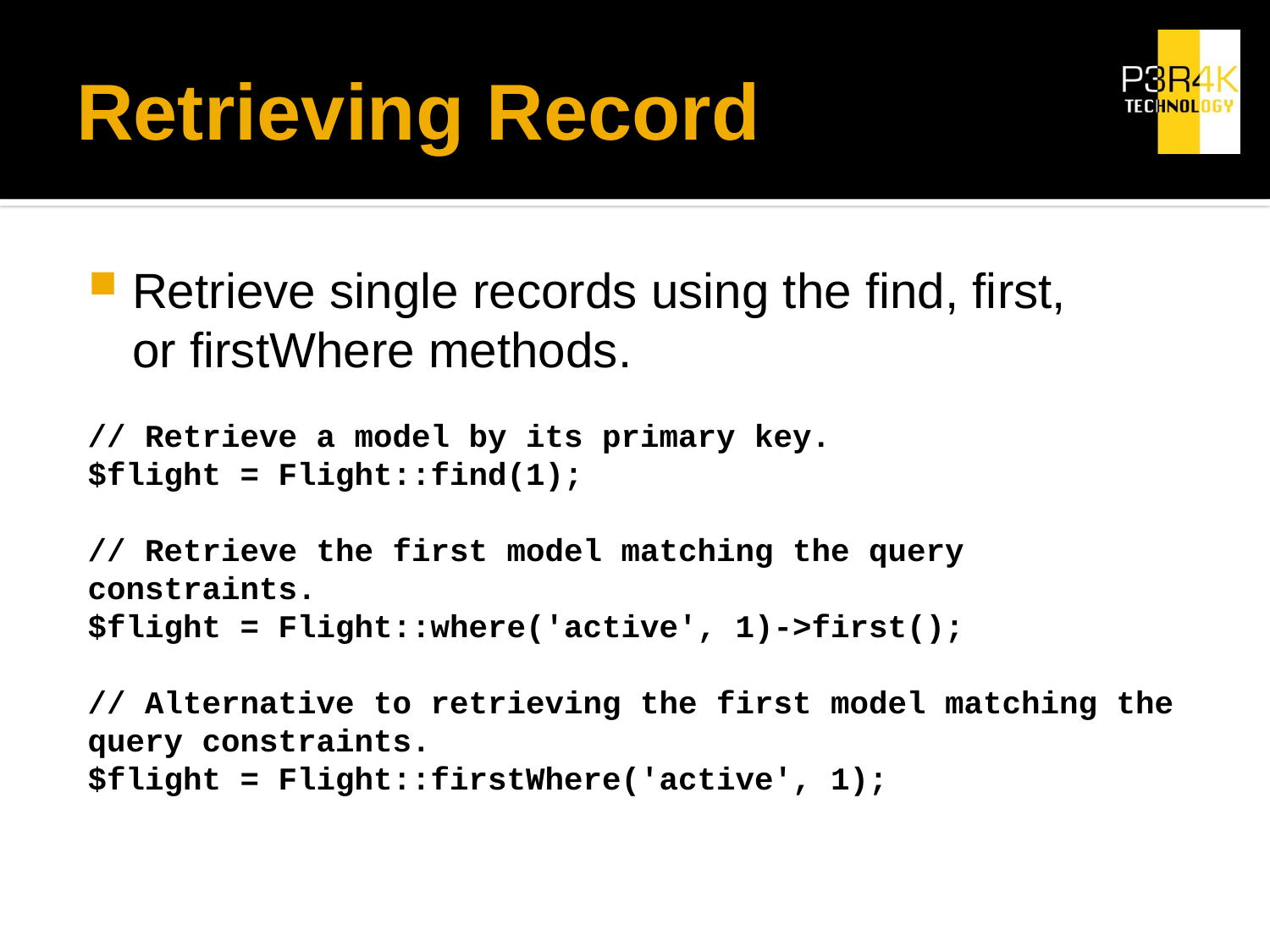

# Retrieving Record
Retrieve single records using the find, first, or firstWhere methods.

// Retrieve a model by its primary key.
$flight = Flight::find(1);

// Retrieve the first model matching the query constraints.
$flight = Flight::where('active', 1)->first();

// Alternative to retrieving the first model matching the query constraints.
$flight = Flight::firstWhere('active', 1);